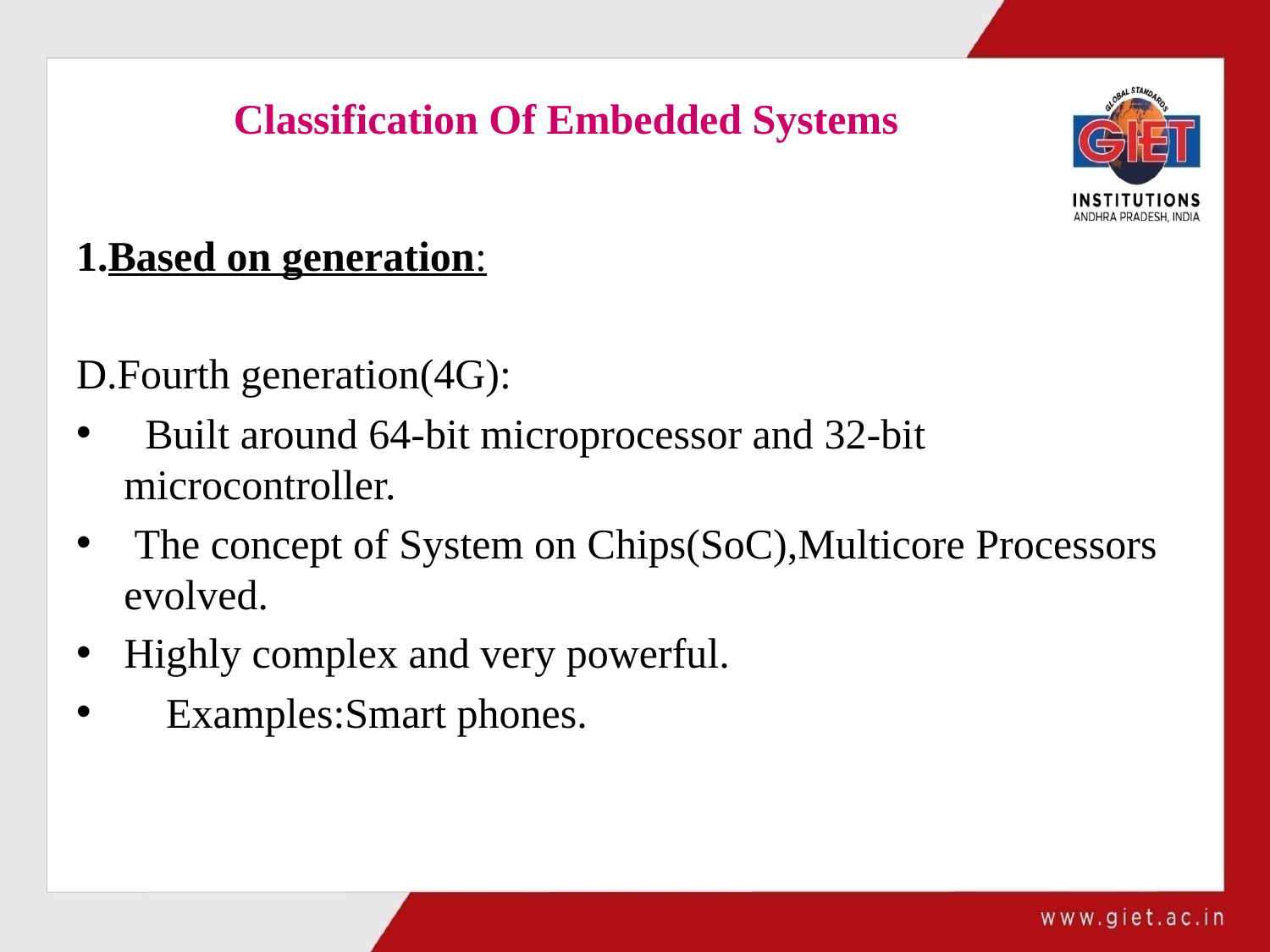

# Classification Of Embedded Systems
1.Based on generation:

D.Fourth generation(4G):
  Built around 64-bit microprocessor and 32-bit microcontroller.
 The concept of System on Chips(SoC),Multicore Processors evolved.
Highly complex and very powerful.
    Examples:Smart phones.